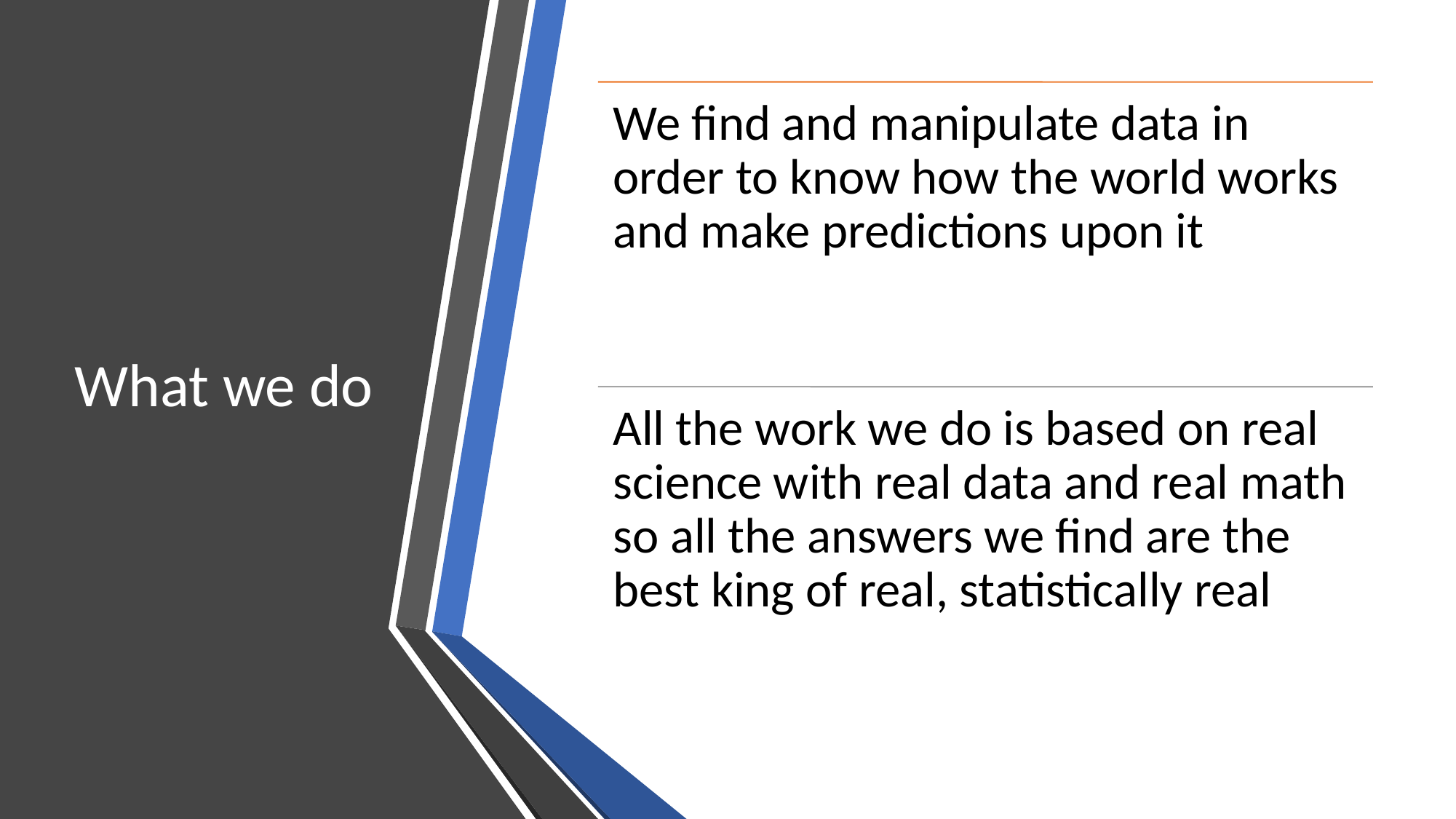

# What we do
We find and manipulate data in order to know how the world works and make predictions upon it
All the work we do is based on real science with real data and real math so all the answers we find are the best king of real, statistically real